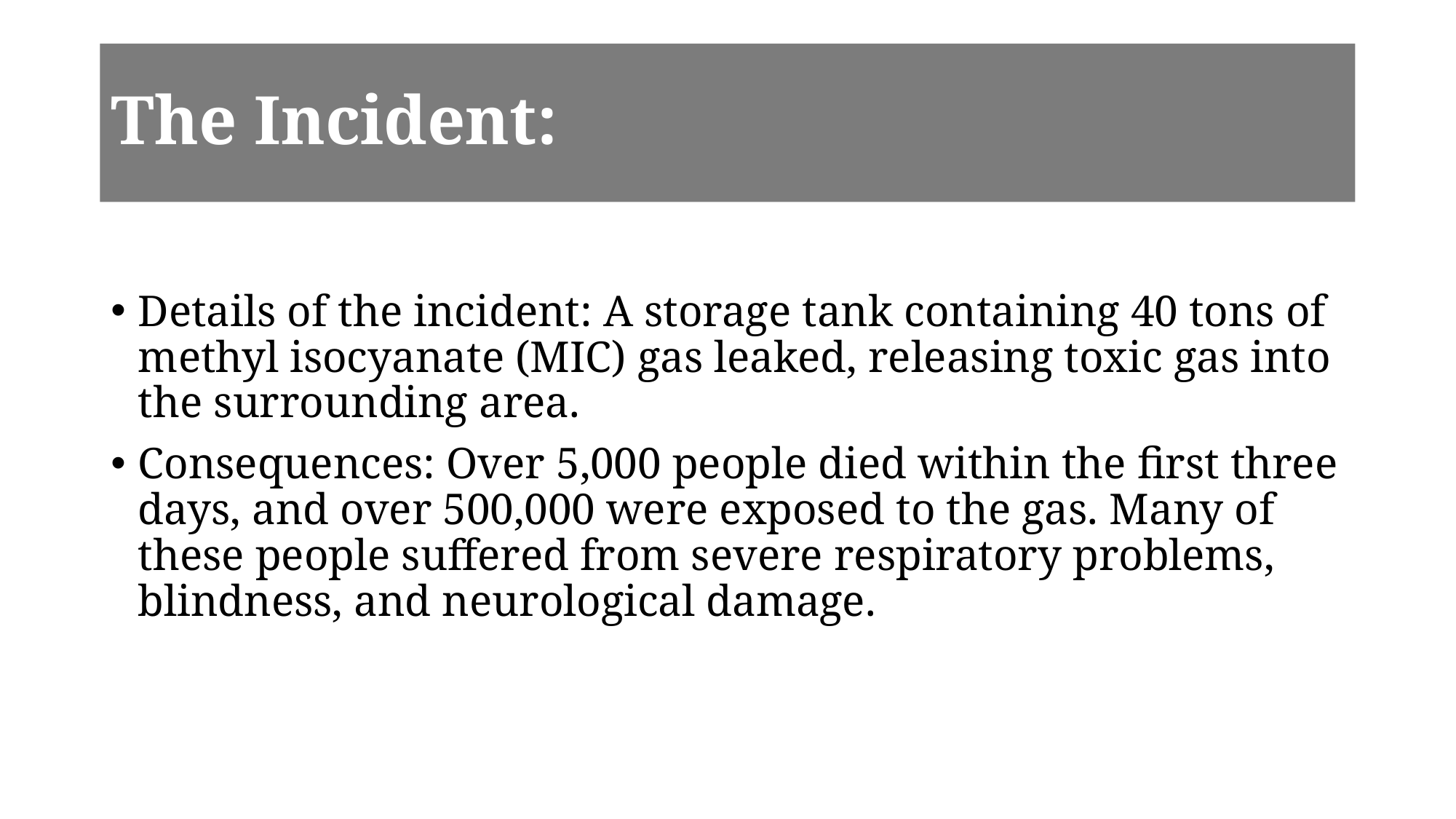

# The Incident:

Details of the incident: A storage tank containing 40 tons of methyl isocyanate (MIC) gas leaked, releasing toxic gas into the surrounding area.
Consequences: Over 5,000 people died within the first three days, and over 500,000 were exposed to the gas. Many of these people suffered from severe respiratory problems, blindness, and neurological damage.